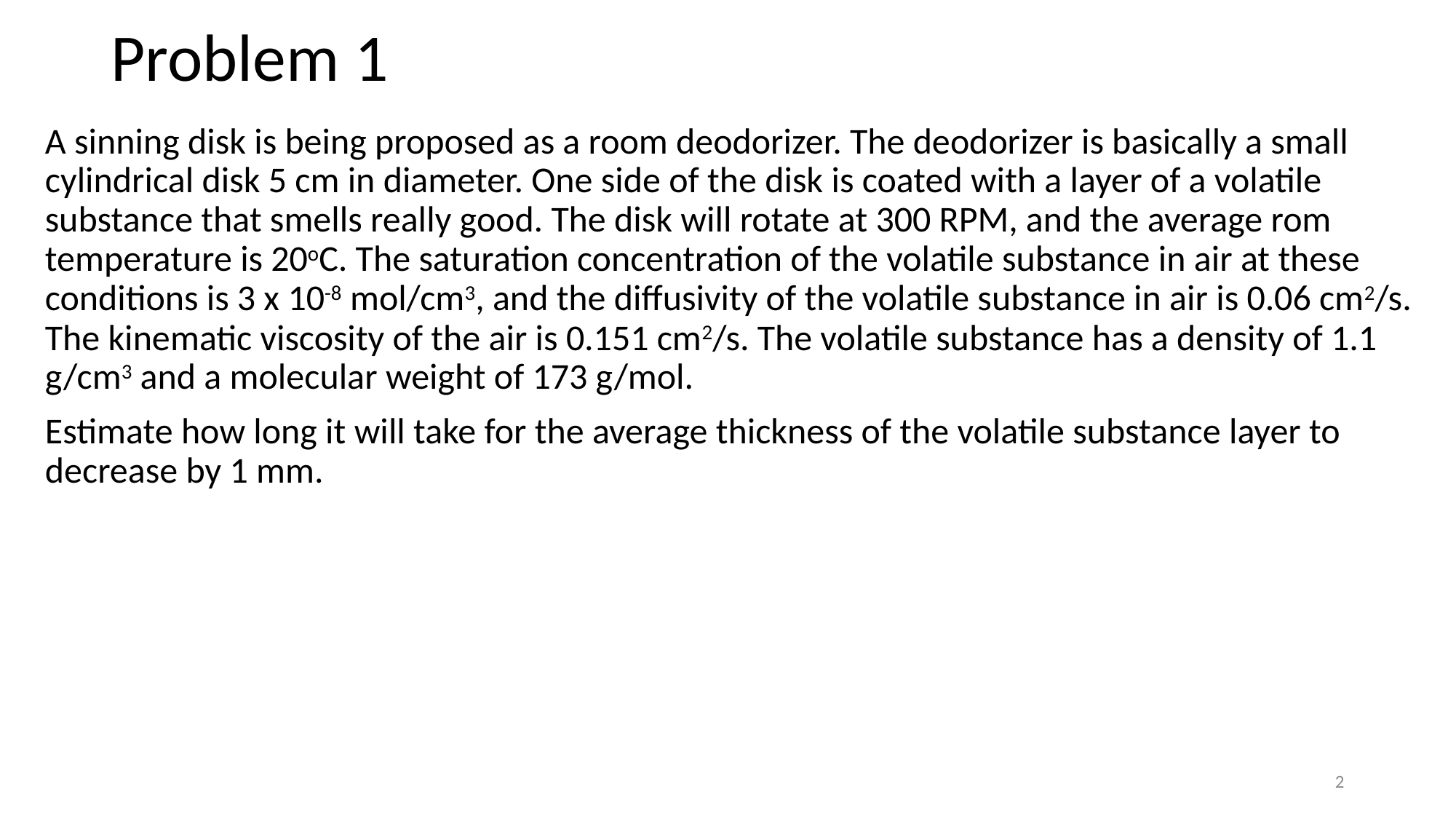

# Problem 1
A sinning disk is being proposed as a room deodorizer. The deodorizer is basically a small cylindrical disk 5 cm in diameter. One side of the disk is coated with a layer of a volatile substance that smells really good. The disk will rotate at 300 RPM, and the average rom temperature is 20oC. The saturation concentration of the volatile substance in air at these conditions is 3 x 10-8 mol/cm3, and the diffusivity of the volatile substance in air is 0.06 cm2/s. The kinematic viscosity of the air is 0.151 cm2/s. The volatile substance has a density of 1.1 g/cm3 and a molecular weight of 173 g/mol.
Estimate how long it will take for the average thickness of the volatile substance layer to decrease by 1 mm.
2